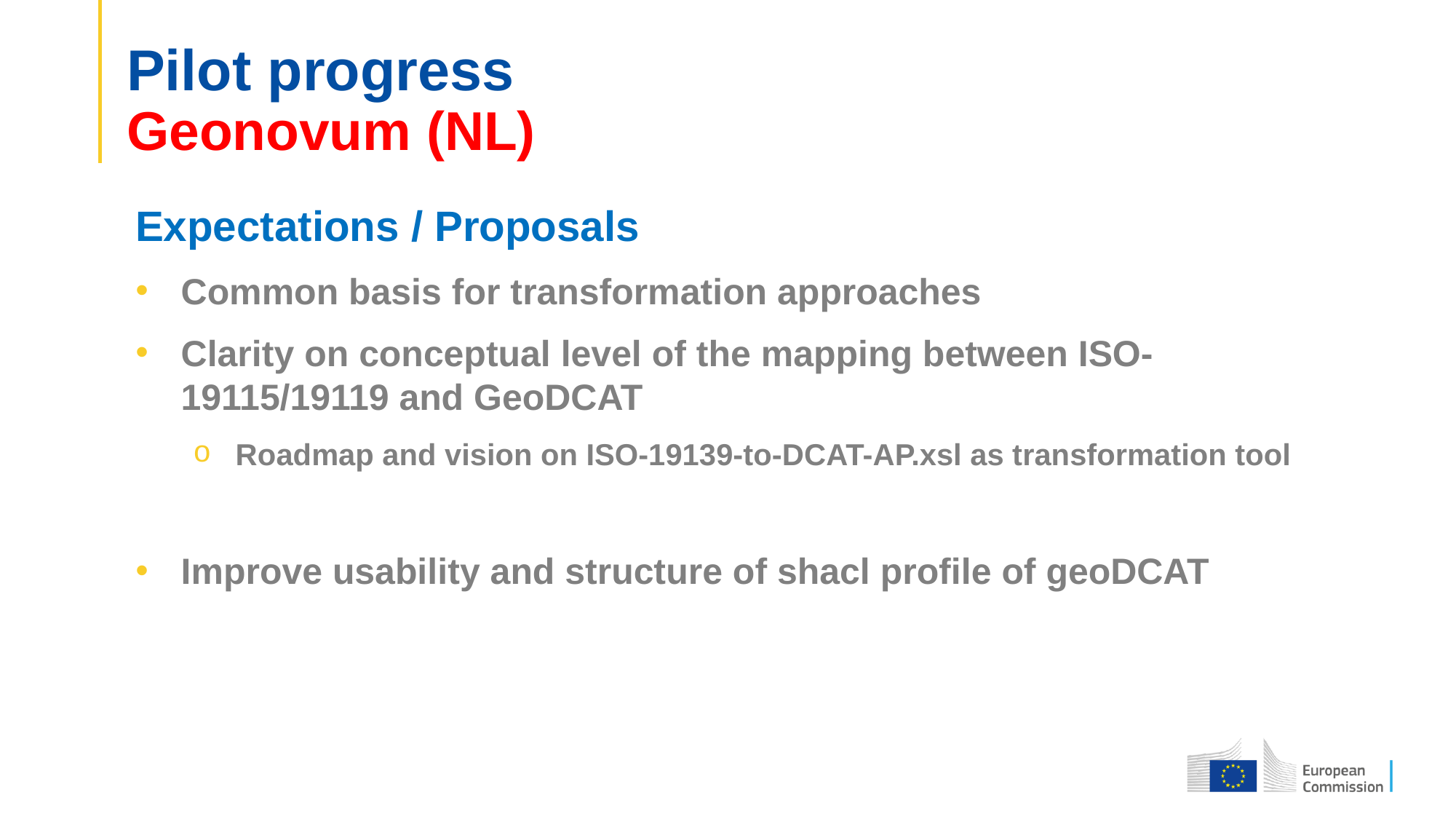

# Pilot progress Geonovum (NL)
Expectations / Proposals
Common basis for transformation approaches
Clarity on conceptual level of the mapping between ISO-19115/19119 and GeoDCAT
Roadmap and vision on ISO-19139-to-DCAT-AP.xsl as transformation tool

Improve usability and structure of shacl profile of geoDCAT